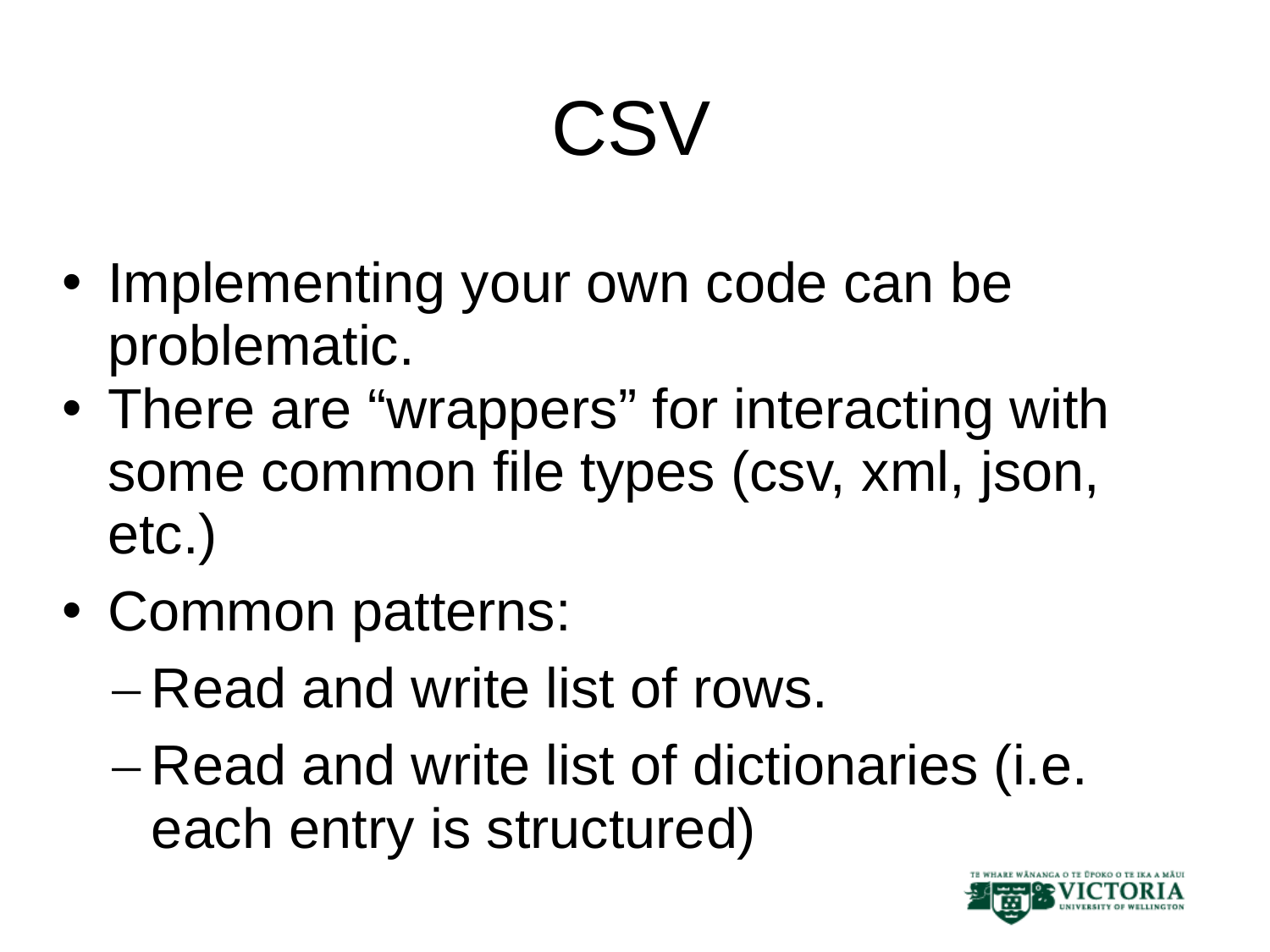

CSV
Implementing your own code can be problematic.
There are “wrappers” for interacting with some common file types (csv, xml, json, etc.)
Common patterns:
Read and write list of rows.
Read and write list of dictionaries (i.e. each entry is structured)